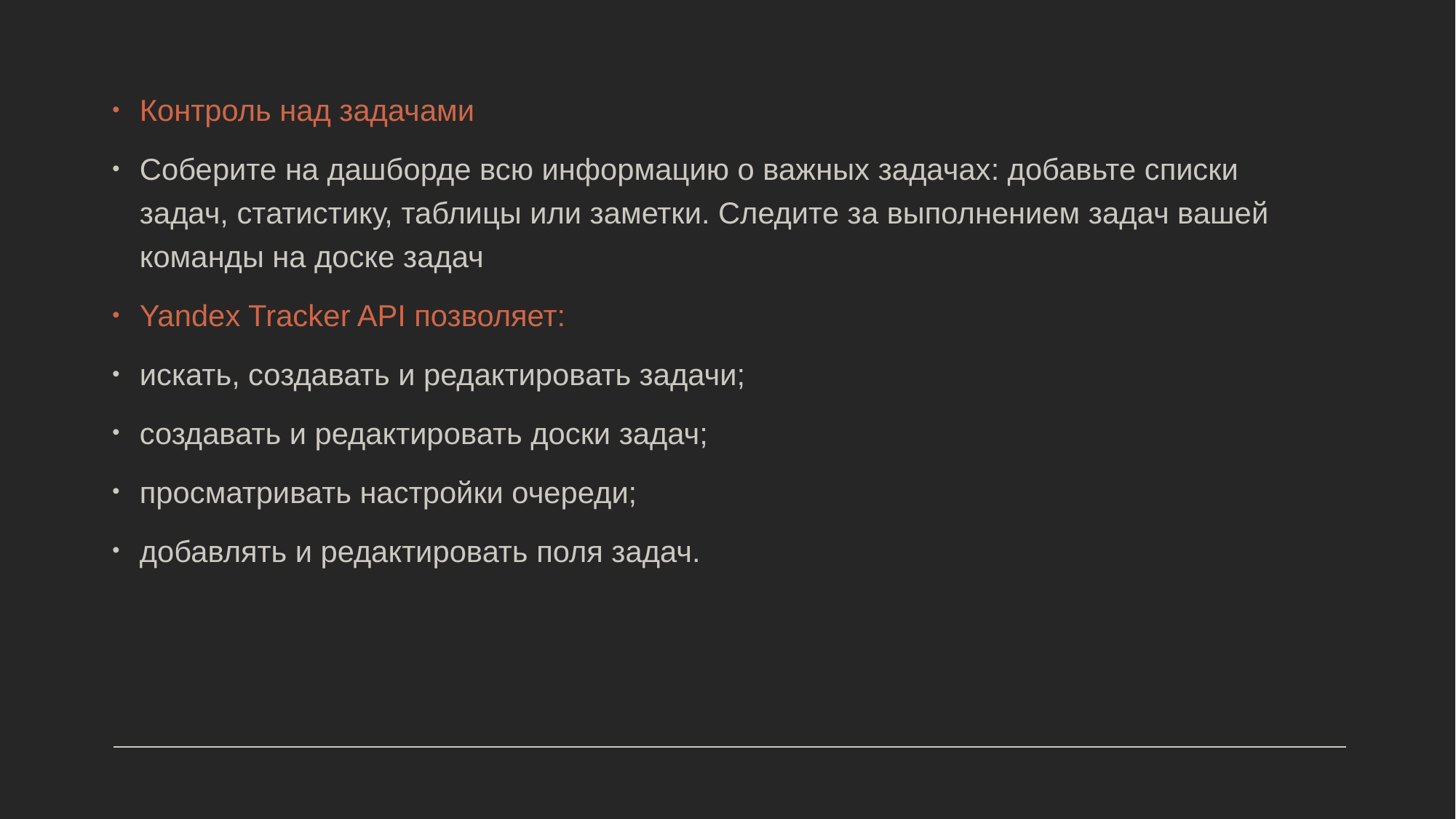

Контроль над задачами
Соберите на дашборде всю информацию о важных задачах: добавьте списки задач, статистику, таблицы или заметки. Следите за выполнением задач вашей команды на доске задач
Yandex Tracker API позволяет:
искать, создавать и редактировать задачи;
создавать и редактировать доски задач;
просматривать настройки очереди;
добавлять и редактировать поля задач.